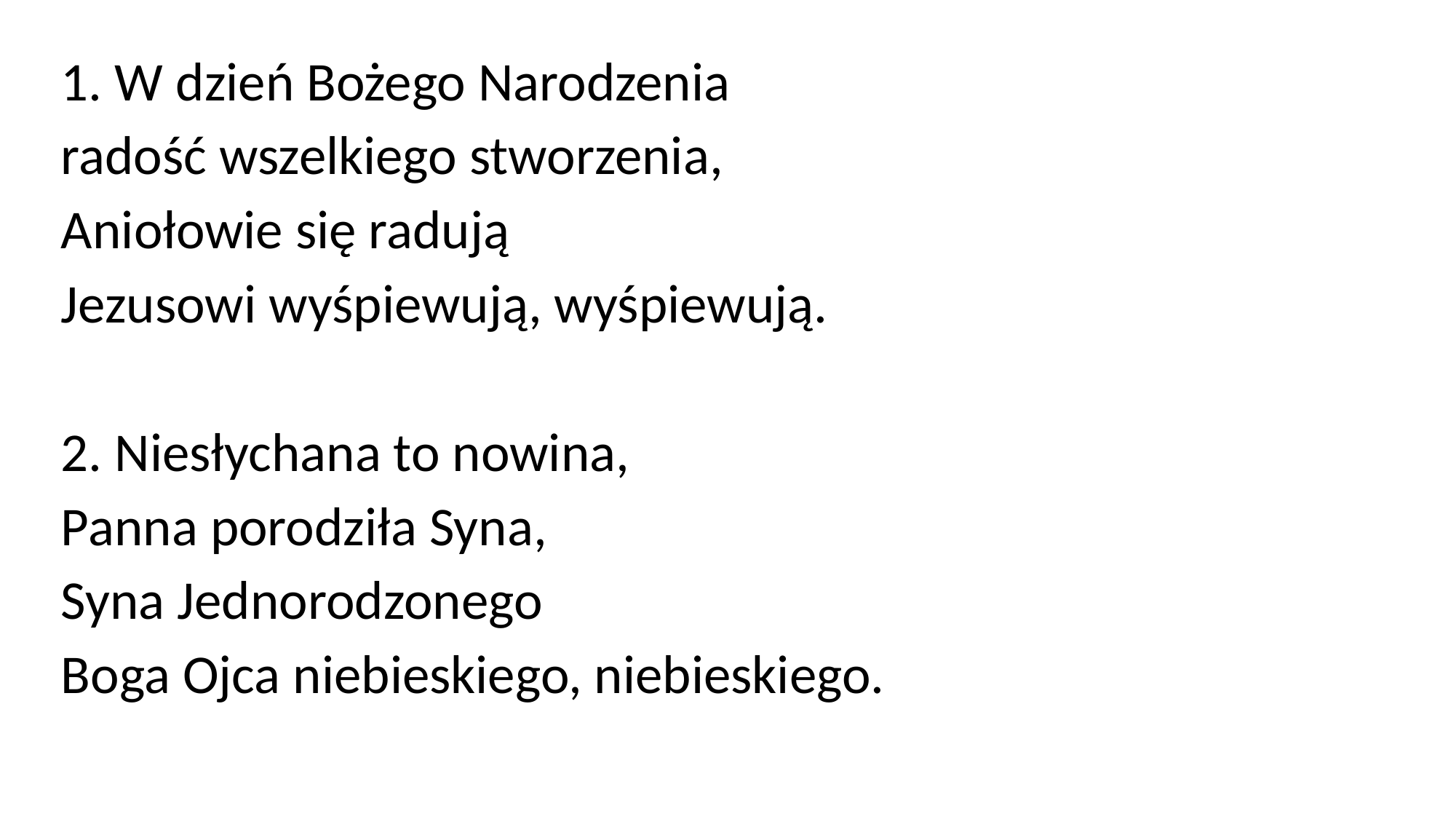

1. W dzień Bożego Narodzenia
radość wszelkiego stworzenia,
Aniołowie się radują
Jezusowi wyśpiewują, wyśpiewują.

2. Niesłychana to nowina,
Panna porodziła Syna,
Syna Jednorodzonego
Boga Ojca niebieskiego, niebieskiego.